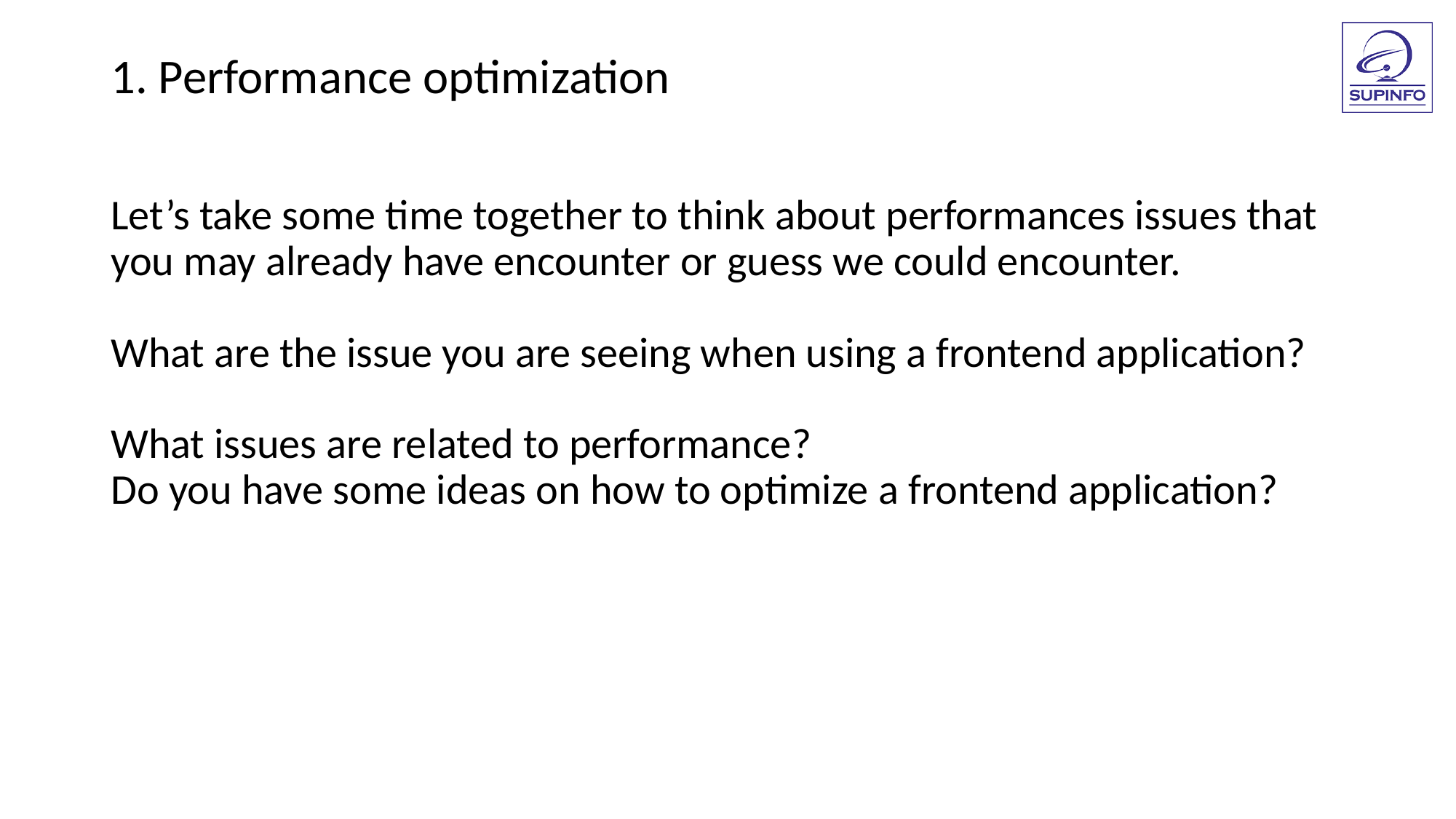

1. Performance optimization
Let’s take some time together to think about performances issues that you may already have encounter or guess we could encounter.
What are the issue you are seeing when using a frontend application?

What issues are related to performance?
Do you have some ideas on how to optimize a frontend application?